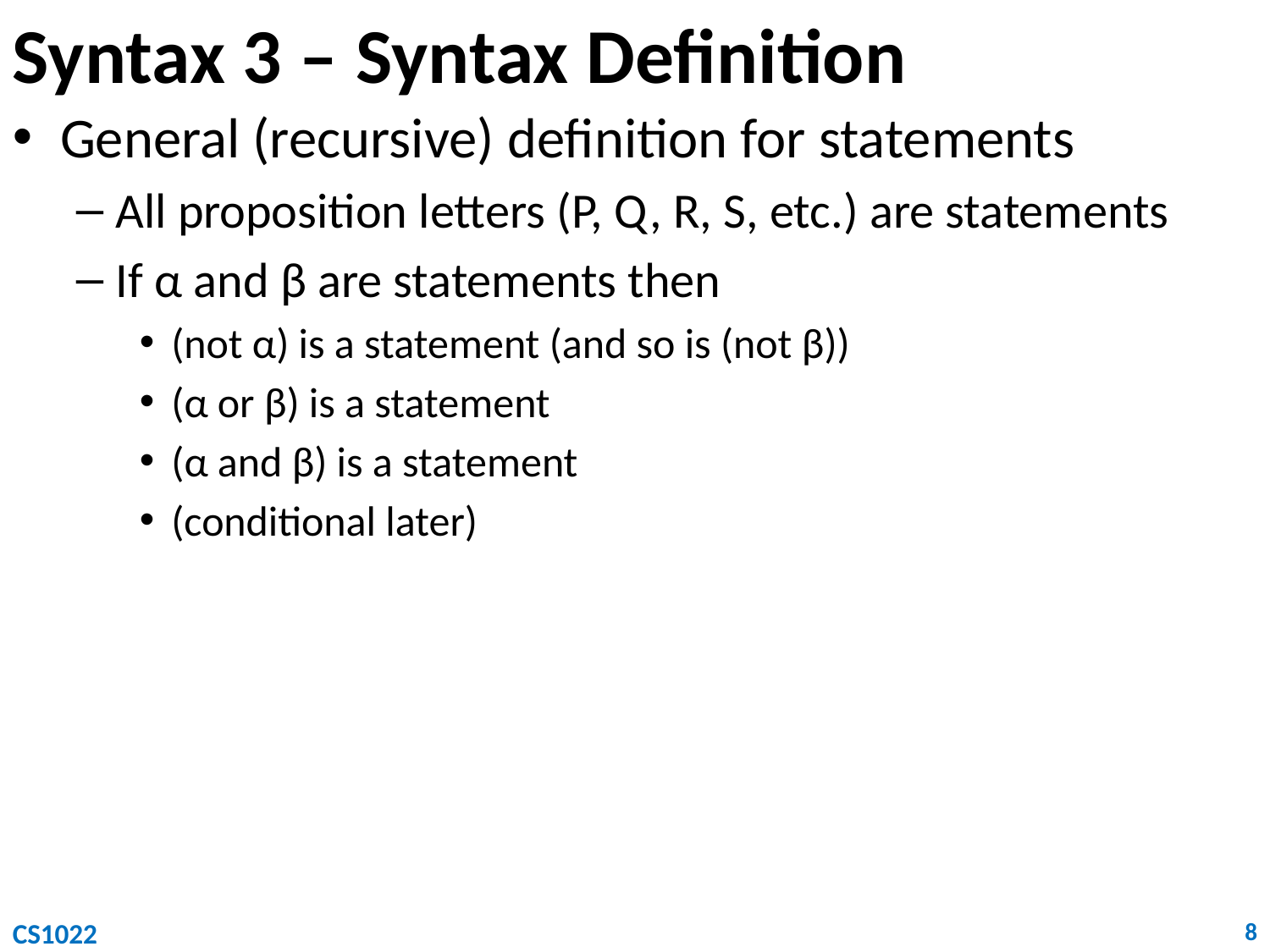

# Syntax 3 – Syntax Definition
General (recursive) definition for statements
All proposition letters (P, Q, R, S, etc.) are statements
If α and β are statements then
(not α) is a statement (and so is (not β))
(α or β) is a statement
(α and β) is a statement
(conditional later)
CS1022
8